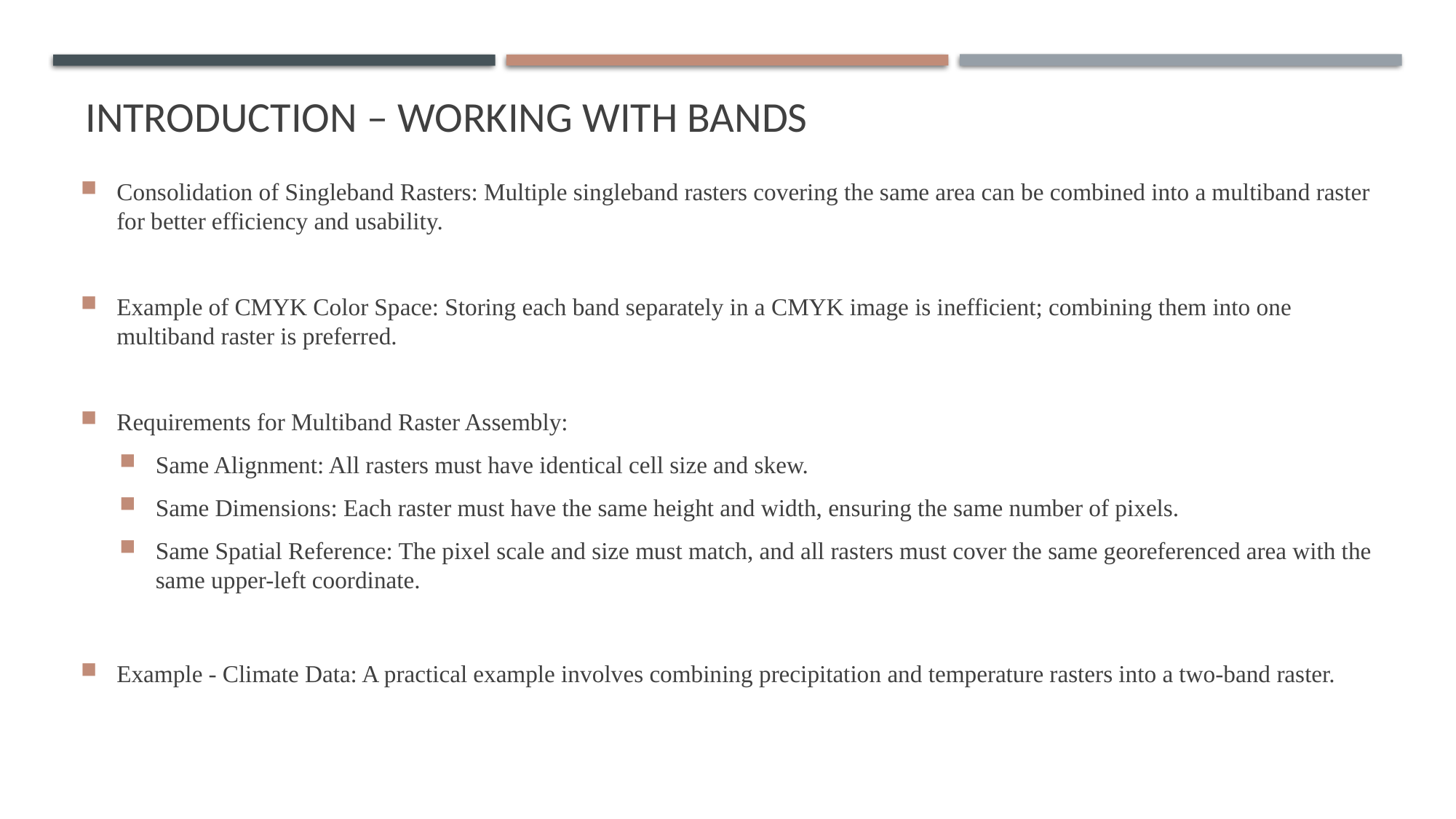

# Introduction – working with bands
Consolidation of Singleband Rasters: Multiple singleband rasters covering the same area can be combined into a multiband raster for better efficiency and usability.

Example of CMYK Color Space: Storing each band separately in a CMYK image is inefficient; combining them into one multiband raster is preferred.

Requirements for Multiband Raster Assembly:
Same Alignment: All rasters must have identical cell size and skew.
Same Dimensions: Each raster must have the same height and width, ensuring the same number of pixels.
Same Spatial Reference: The pixel scale and size must match, and all rasters must cover the same georeferenced area with the same upper-left coordinate.

Example - Climate Data: A practical example involves combining precipitation and temperature rasters into a two-band raster.